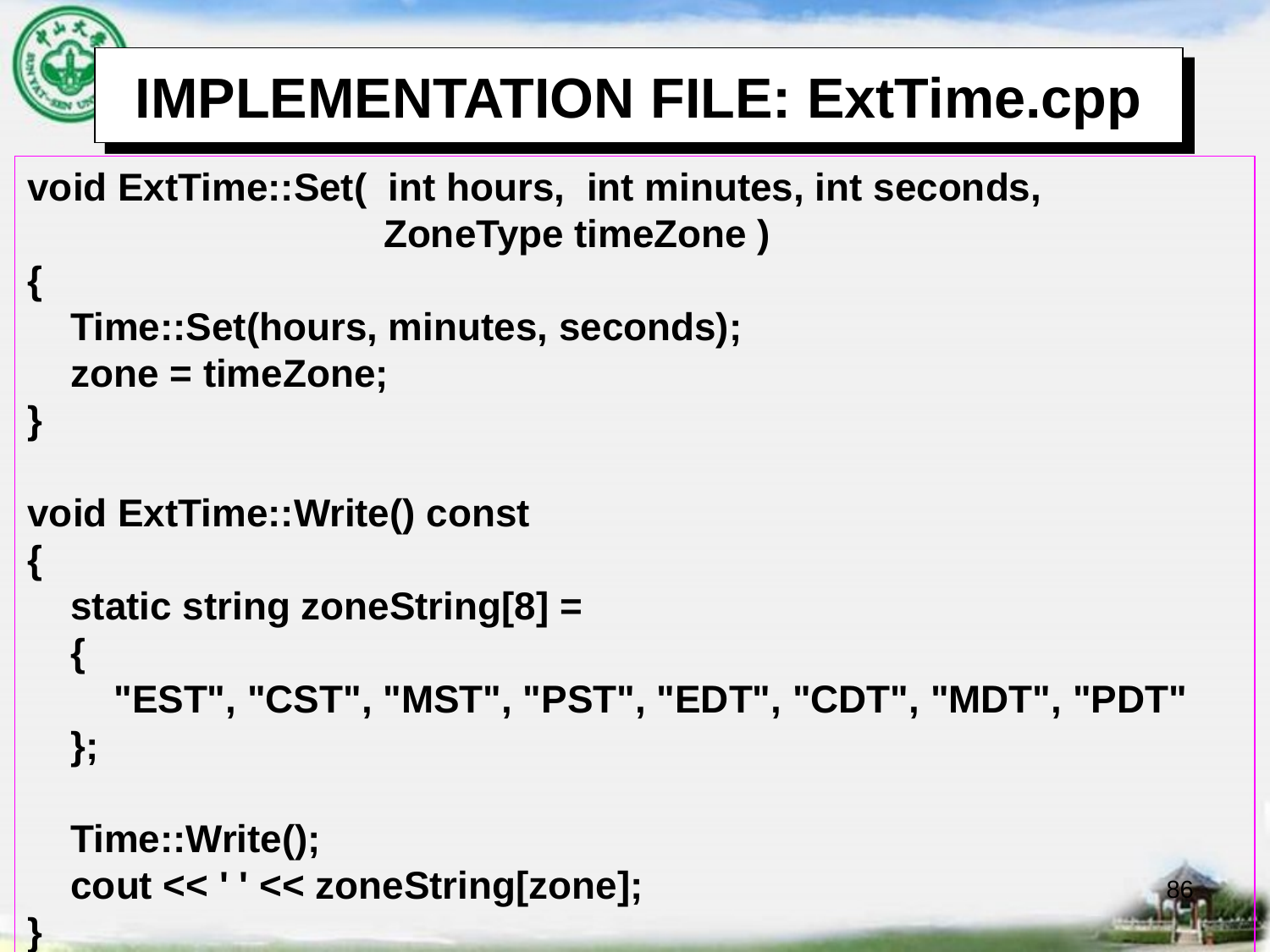

# IMPLEMENTATION FILE: ExtTime.cpp
void ExtTime::Set(  int hours,  int minutes, int seconds,
                                 ZoneType timeZone )
{
    Time::Set(hours, minutes, seconds);
    zone = timeZone;
}

void ExtTime::Write() const
{
    static string zoneString[8] =
    {
        "EST", "CST", "MST", "PST", "EDT", "CDT", "MDT", "PDT"
    };

    Time::Write();
    cout << ' ' << zoneString[zone];
}
86